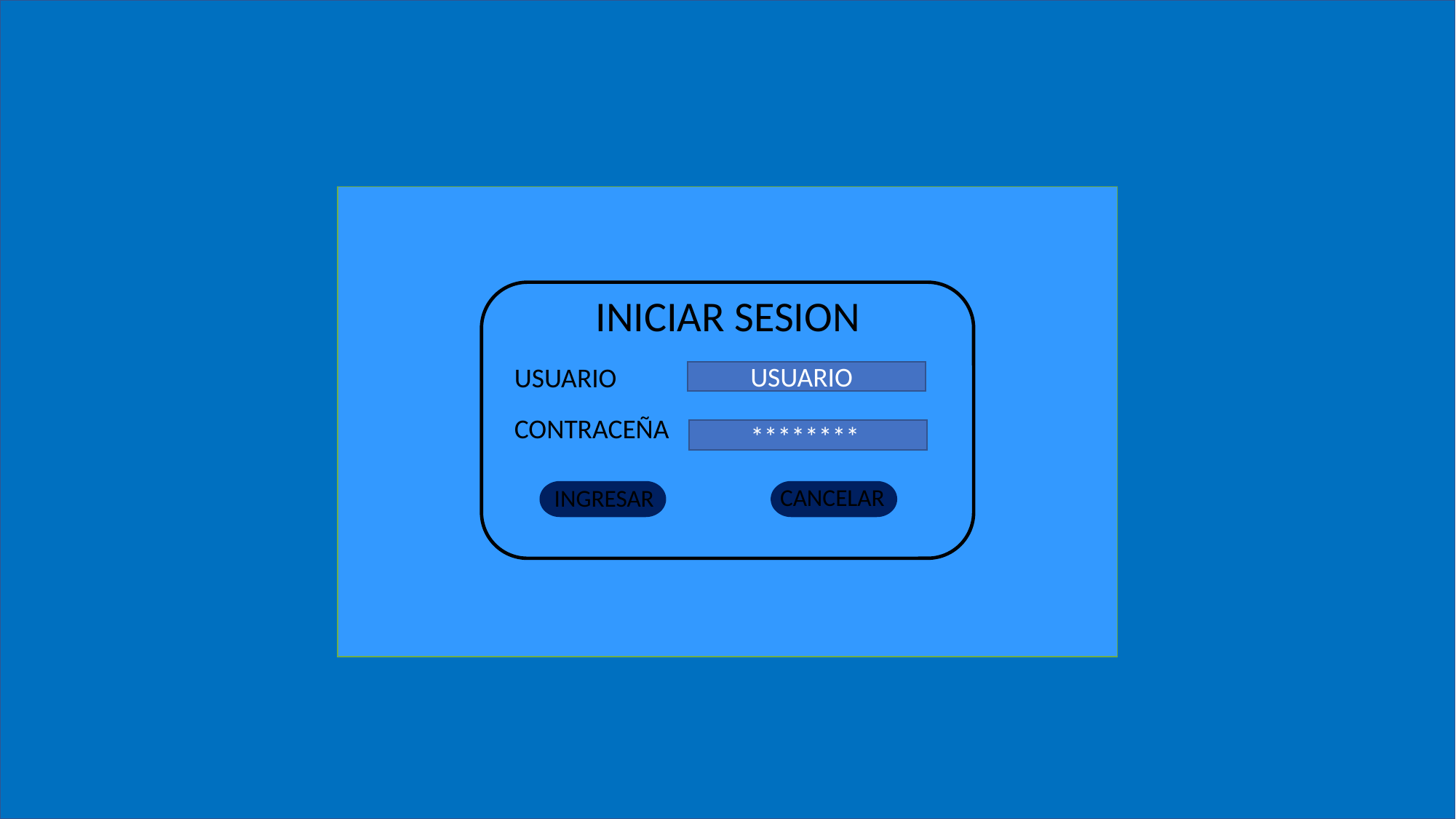

INICIAR SESION
USUARIO
USUARIO

CONTRACEÑA
********

CANCELAR
INGRESAR